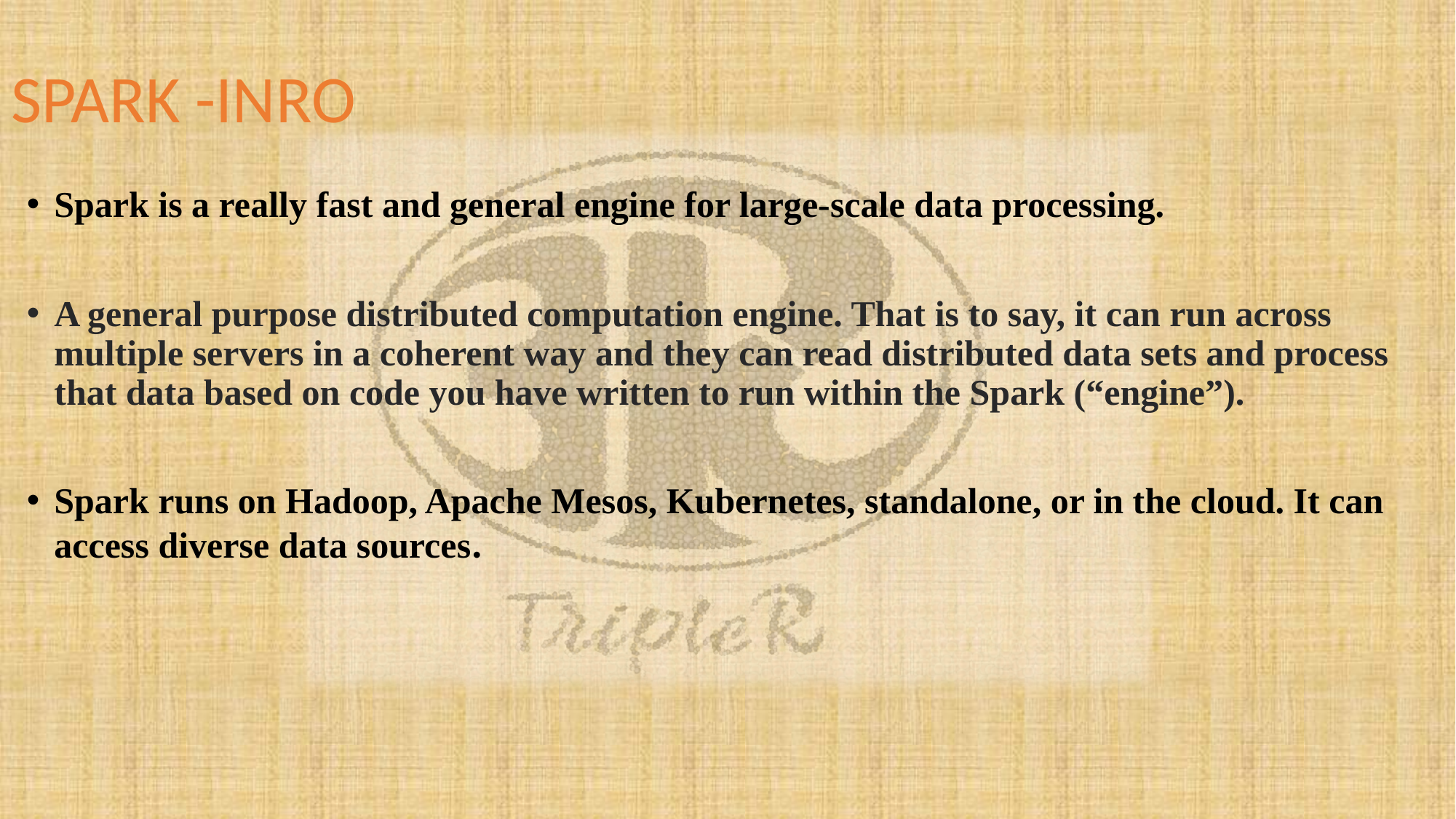

# SPARK -INRO
Spark is a really fast and general engine for large-scale data processing.

A general purpose distributed computation engine. That is to say, it can run across multiple servers in a coherent way and they can read distributed data sets and process that data based on code you have written to run within the Spark (“engine”).

Spark runs on Hadoop, Apache Mesos, Kubernetes, standalone, or in the cloud. It can access diverse data sources.